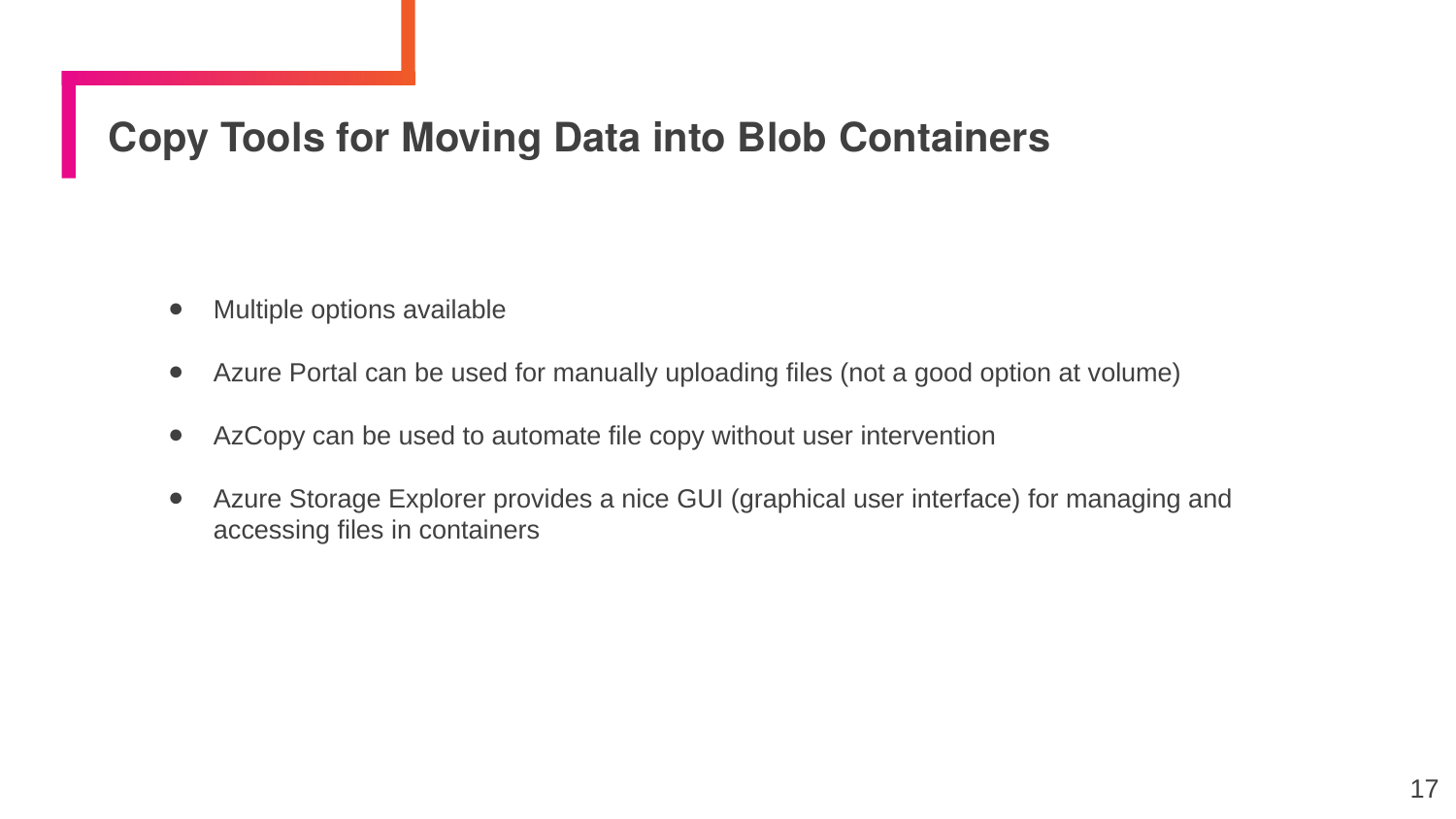

# Copy Tools for Moving Data into Blob Containers
Multiple options available

Azure Portal can be used for manually uploading files (not a good option at volume)

AzCopy can be used to automate file copy without user intervention

Azure Storage Explorer provides a nice GUI (graphical user interface) for managing and accessing files in containers
17